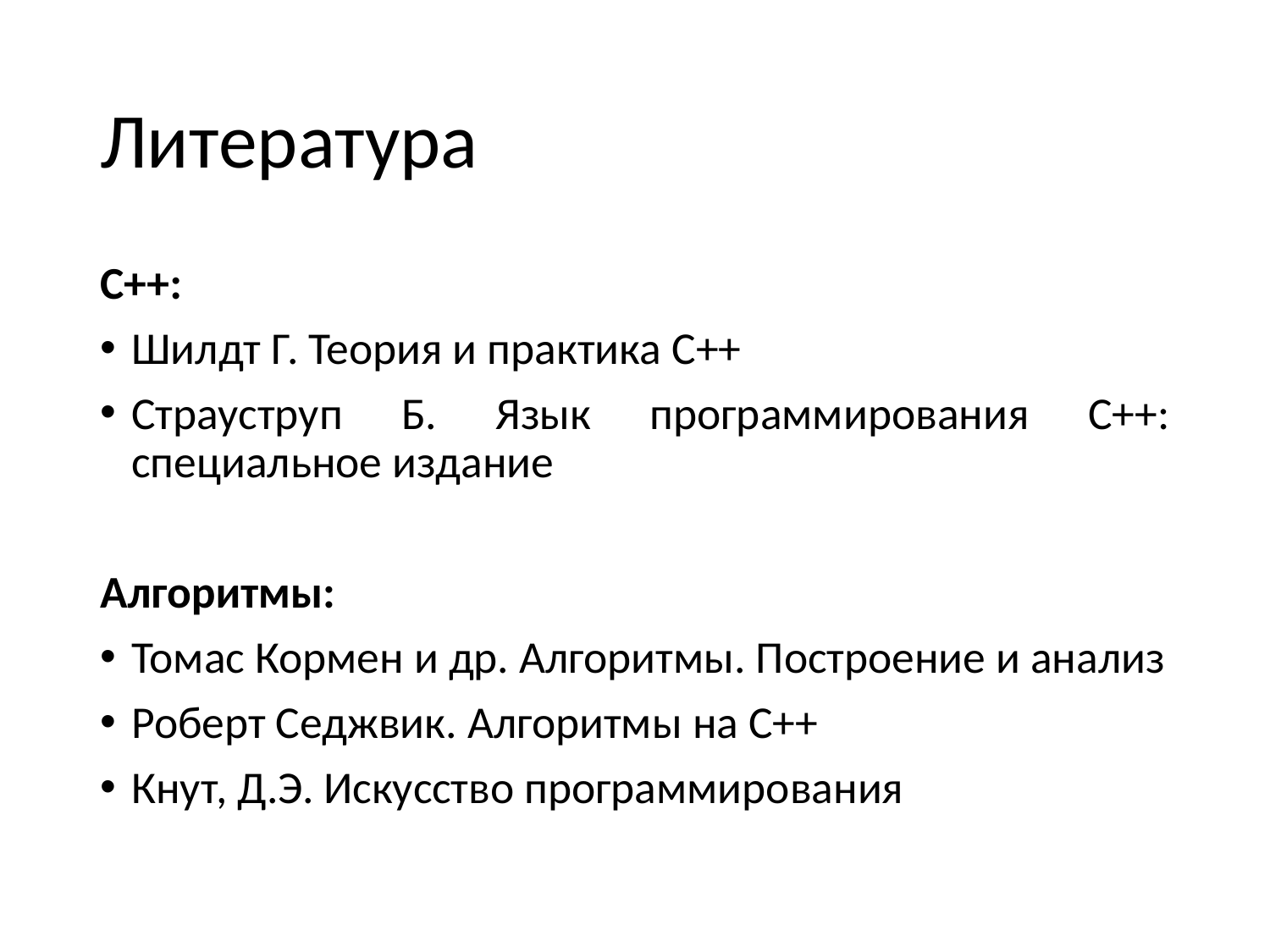

# Литература
C++:
Шилдт Г. Теория и практика C++
Страуструп Б. Язык программирования C++: специальное издание

Алгоритмы:
Томас Кормен и др. Алгоритмы. Построение и анализ
Роберт Седжвик. Алгоритмы на C++
Кнут, Д.Э. Искусство программирования